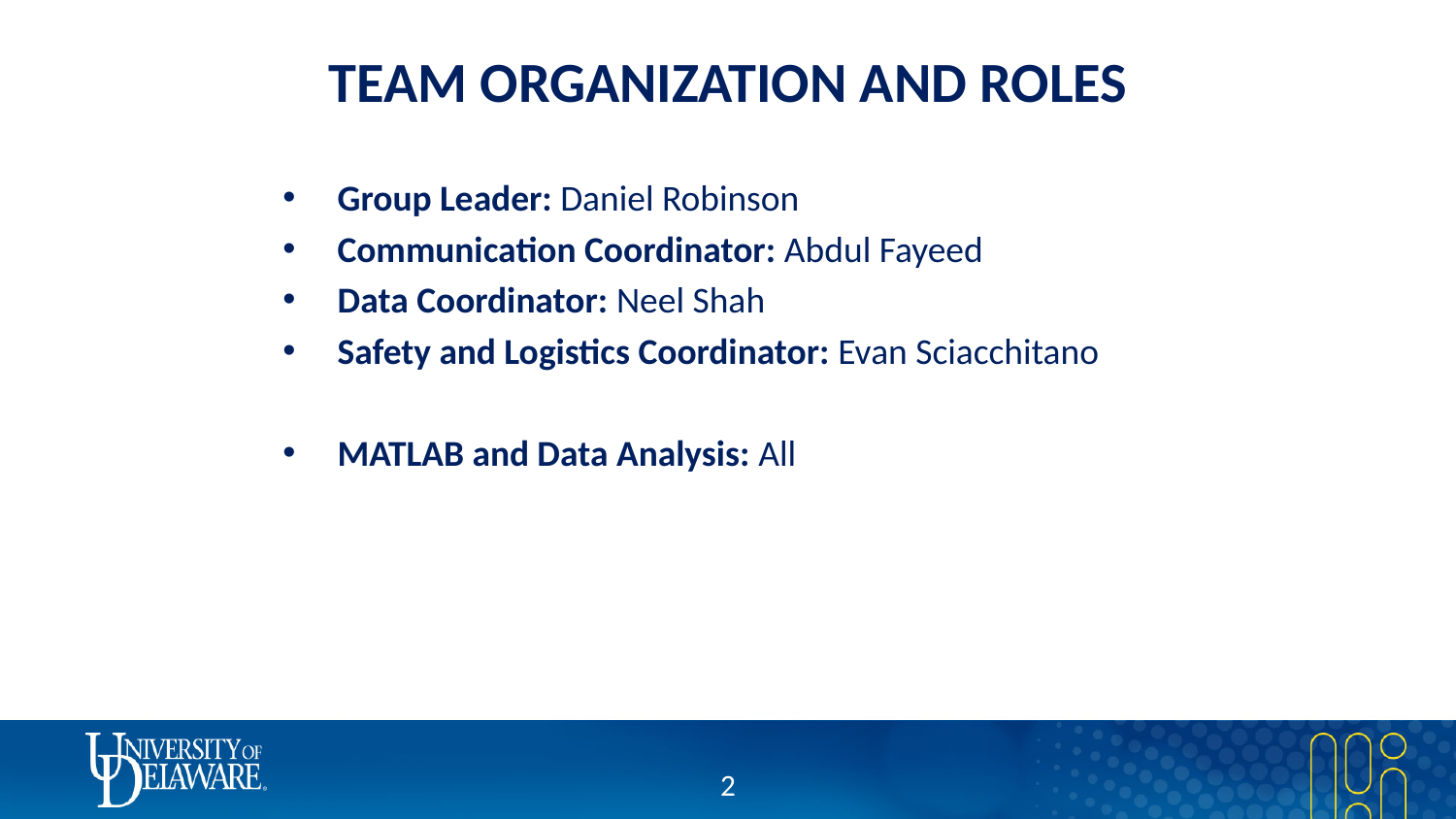

# TEAM ORGANIZATION AND ROLES
Group Leader: Daniel Robinson
Communication Coordinator: Abdul Fayeed
Data Coordinator: Neel Shah
Safety and Logistics Coordinator: Evan Sciacchitano

MATLAB and Data Analysis: All

2